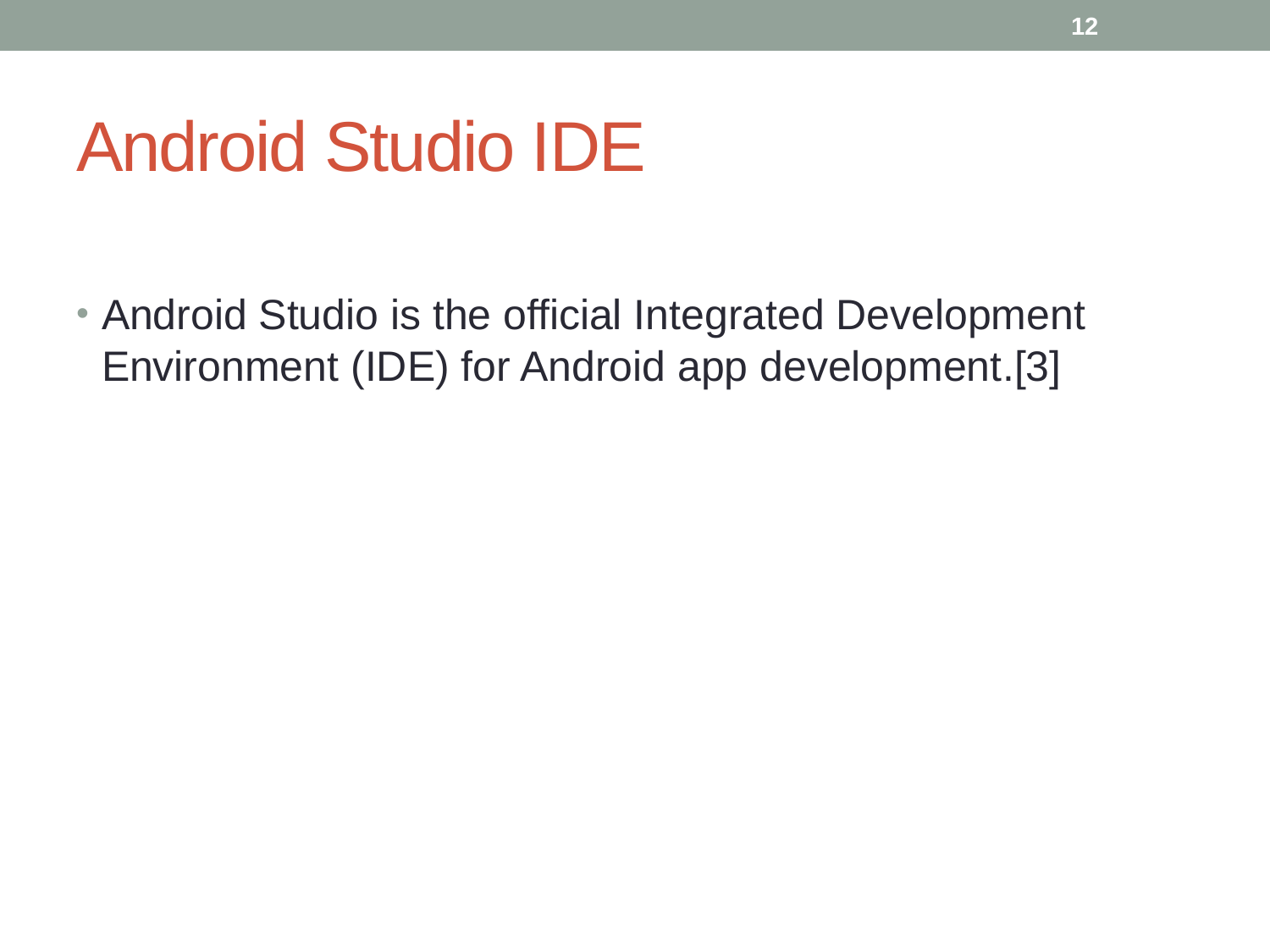

12
# Android Studio IDE

Android Studio is the official Integrated Development Environment (IDE) for Android app development.[3]